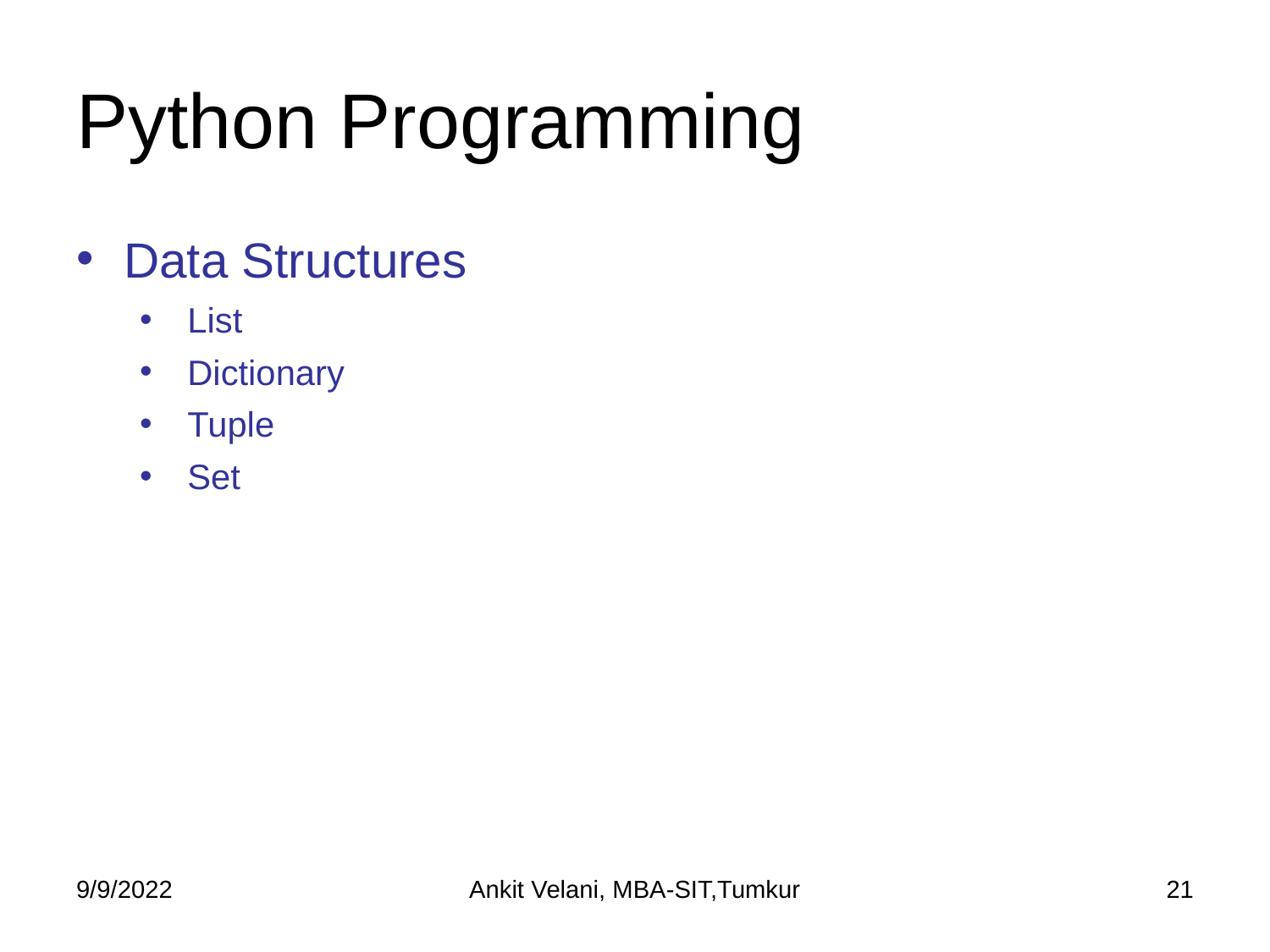

# Python Programming
Data Structures
List
Dictionary
Tuple
Set
9/9/2022
Ankit Velani, MBA-SIT,Tumkur
21